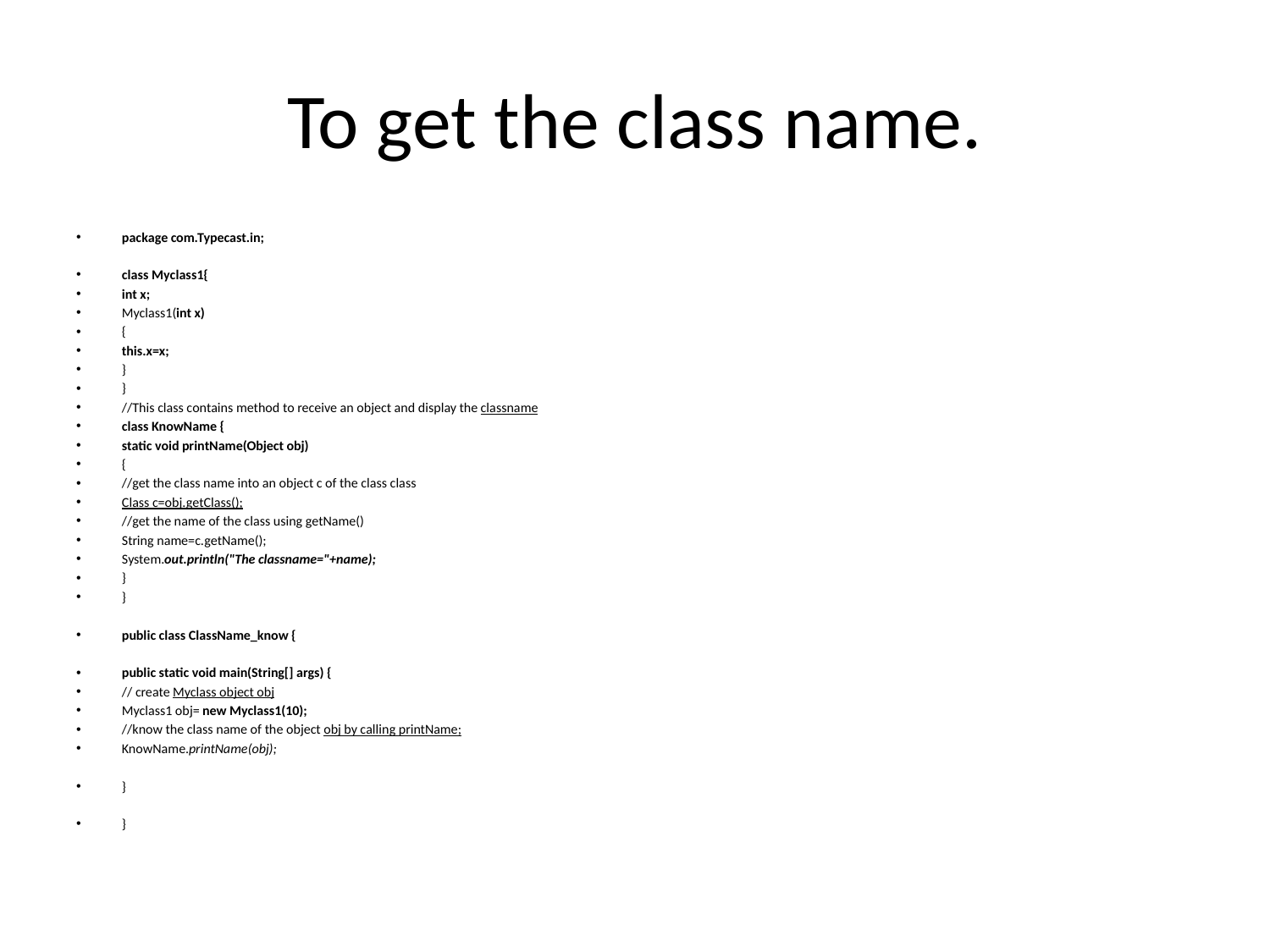

# To get the class name.
package com.Typecast.in;

class Myclass1{
int x;
Myclass1(int x)
{
this.x=x;
}
}
//This class contains method to receive an object and display the classname
class KnowName {
static void printName(Object obj)
{
//get the class name into an object c of the class class
Class c=obj.getClass();
//get the name of the class using getName()
String name=c.getName();
System.out.println("The classname="+name);
}
}

public class ClassName_know {

public static void main(String[] args) {
// create Myclass object obj
Myclass1 obj= new Myclass1(10);
//know the class name of the object obj by calling printName;
KnowName.printName(obj);

}

}